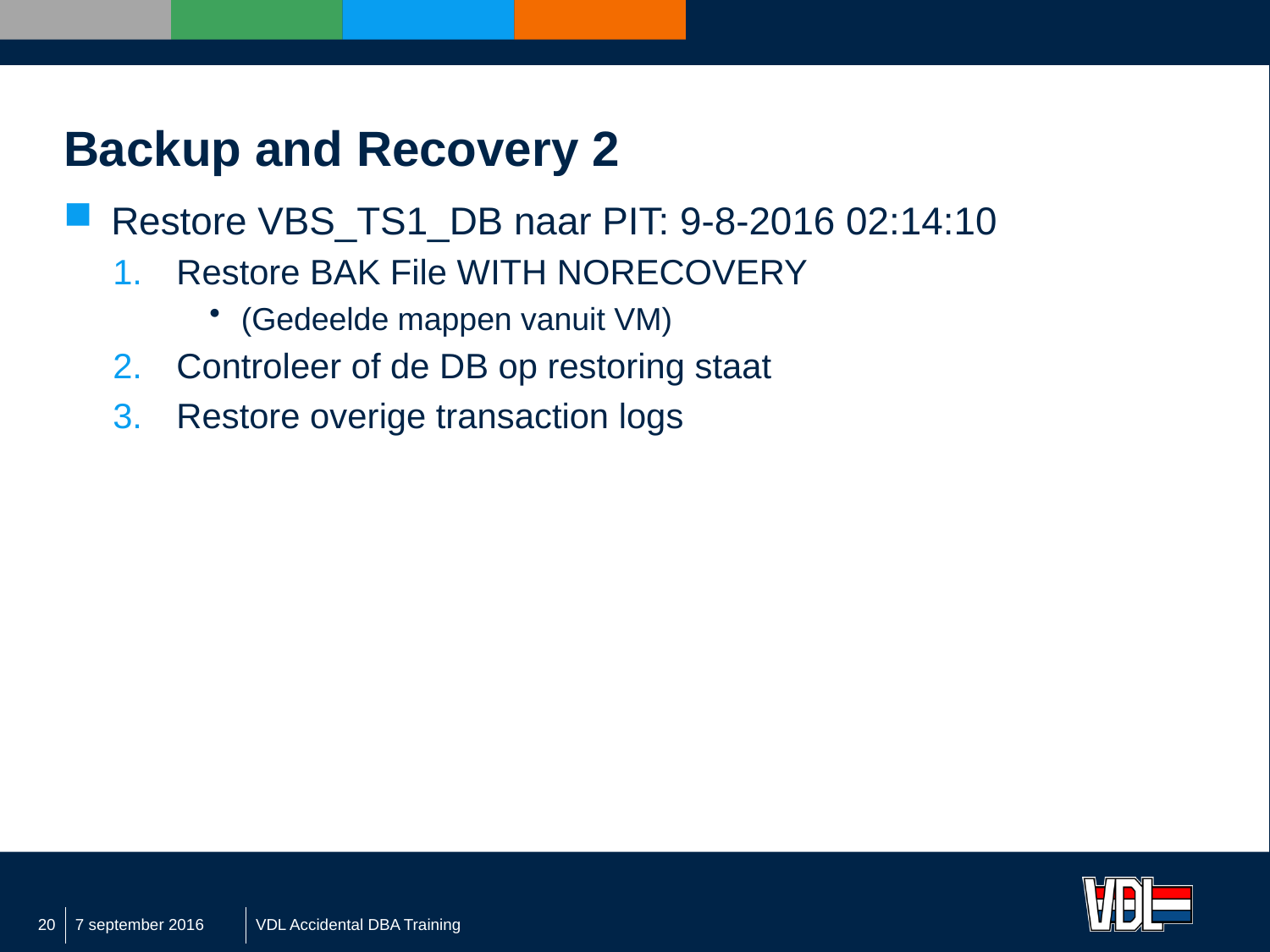

# Backup and Recovery 2
Restore VBS_TS1_DB naar PIT: 9-8-2016 02:14:10
Restore BAK File WITH NORECOVERY
(Gedeelde mappen vanuit VM)
Controleer of de DB op restoring staat
Restore overige transaction logs

20
7 september 2016
VDL Accidental DBA Training